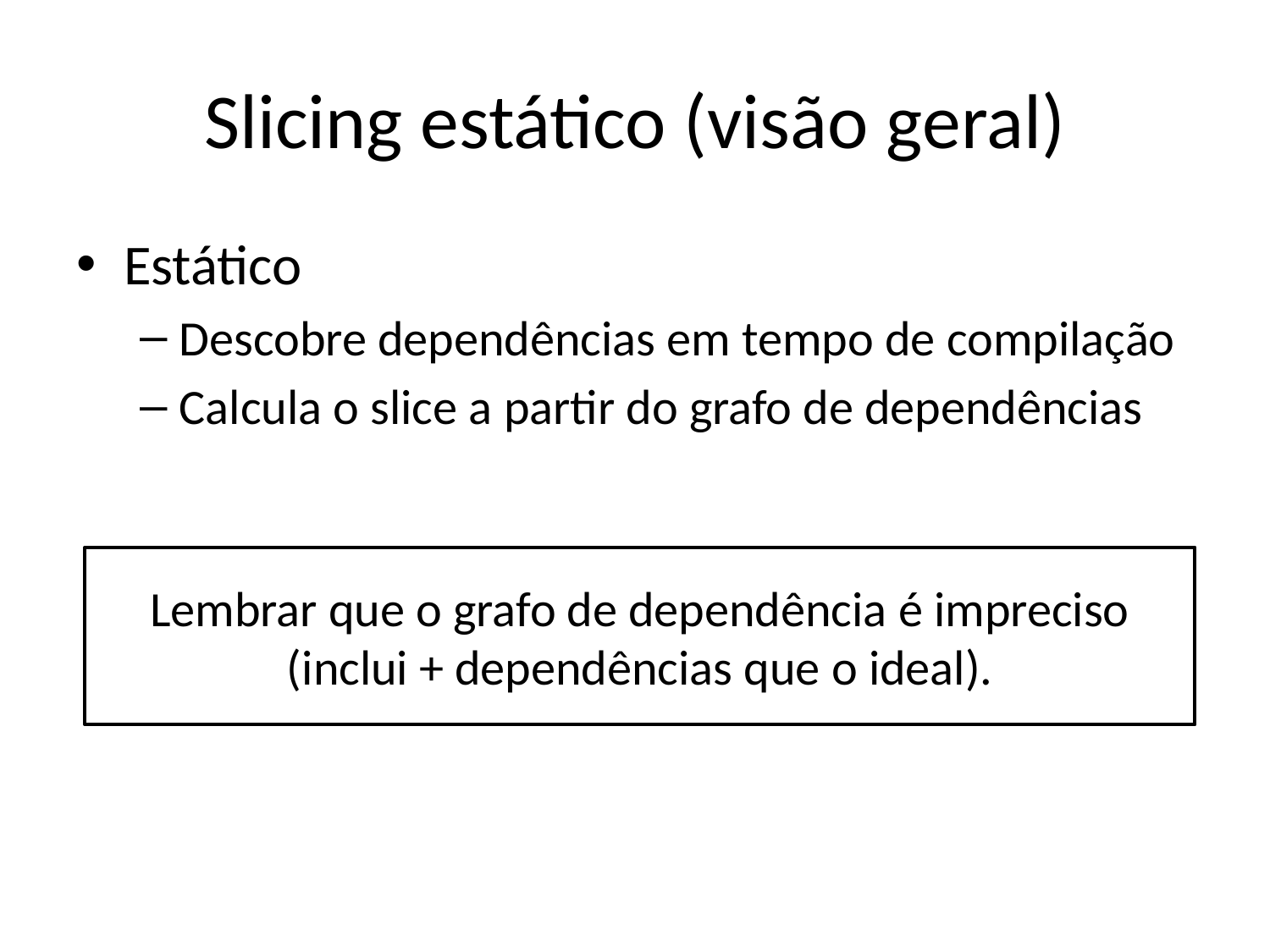

# Slicing estático (visão geral)
Estático
Descobre dependências em tempo de compilação
Calcula o slice a partir do grafo de dependências
Lembrar que o grafo de dependência é impreciso (inclui + dependências que o ideal).